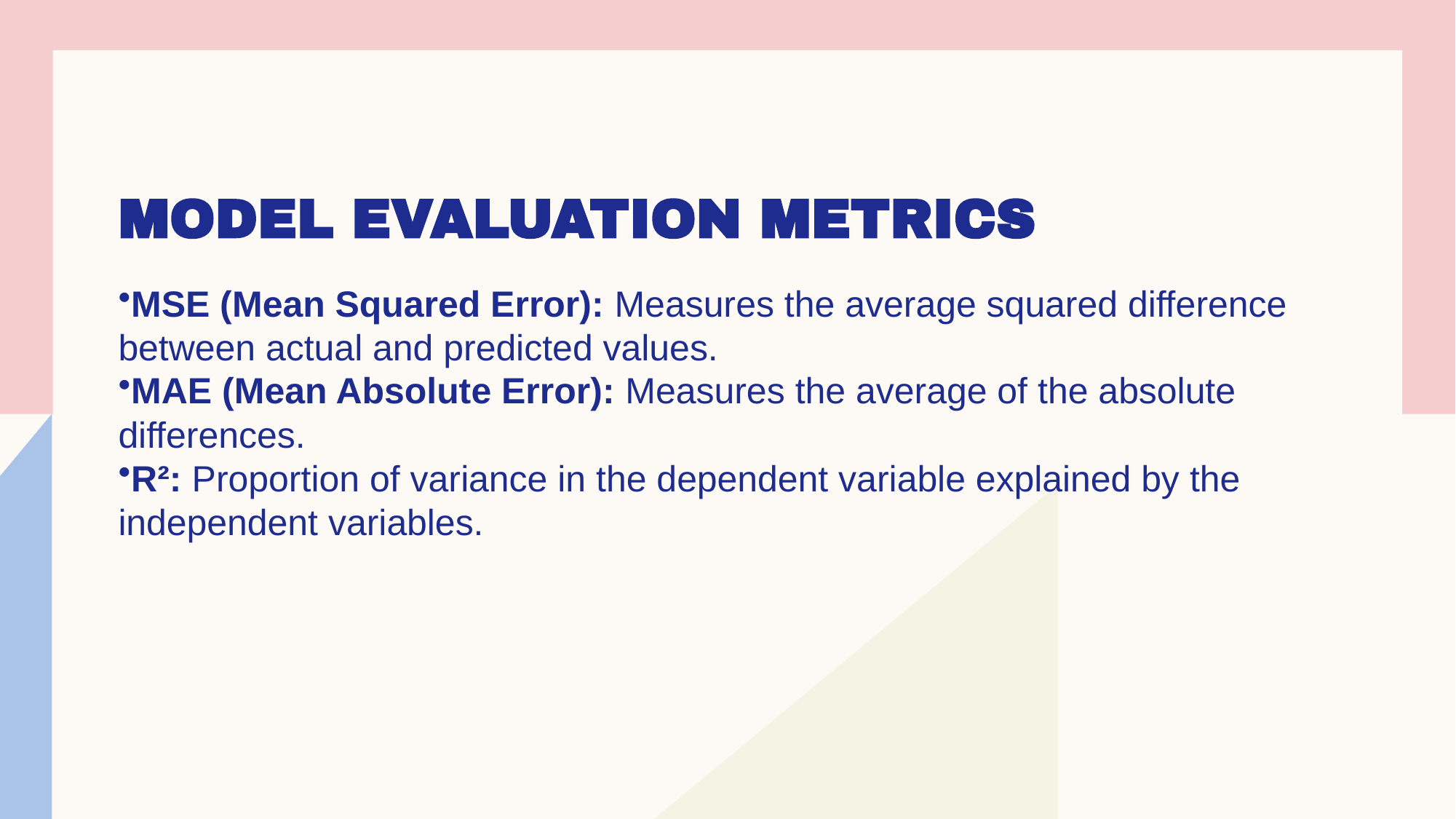

5
# Model Evaluation Metrics
MSE (Mean Squared Error): Measures the average squared difference between actual and predicted values.
MAE (Mean Absolute Error): Measures the average of the absolute differences.
R²: Proportion of variance in the dependent variable explained by the independent variables.